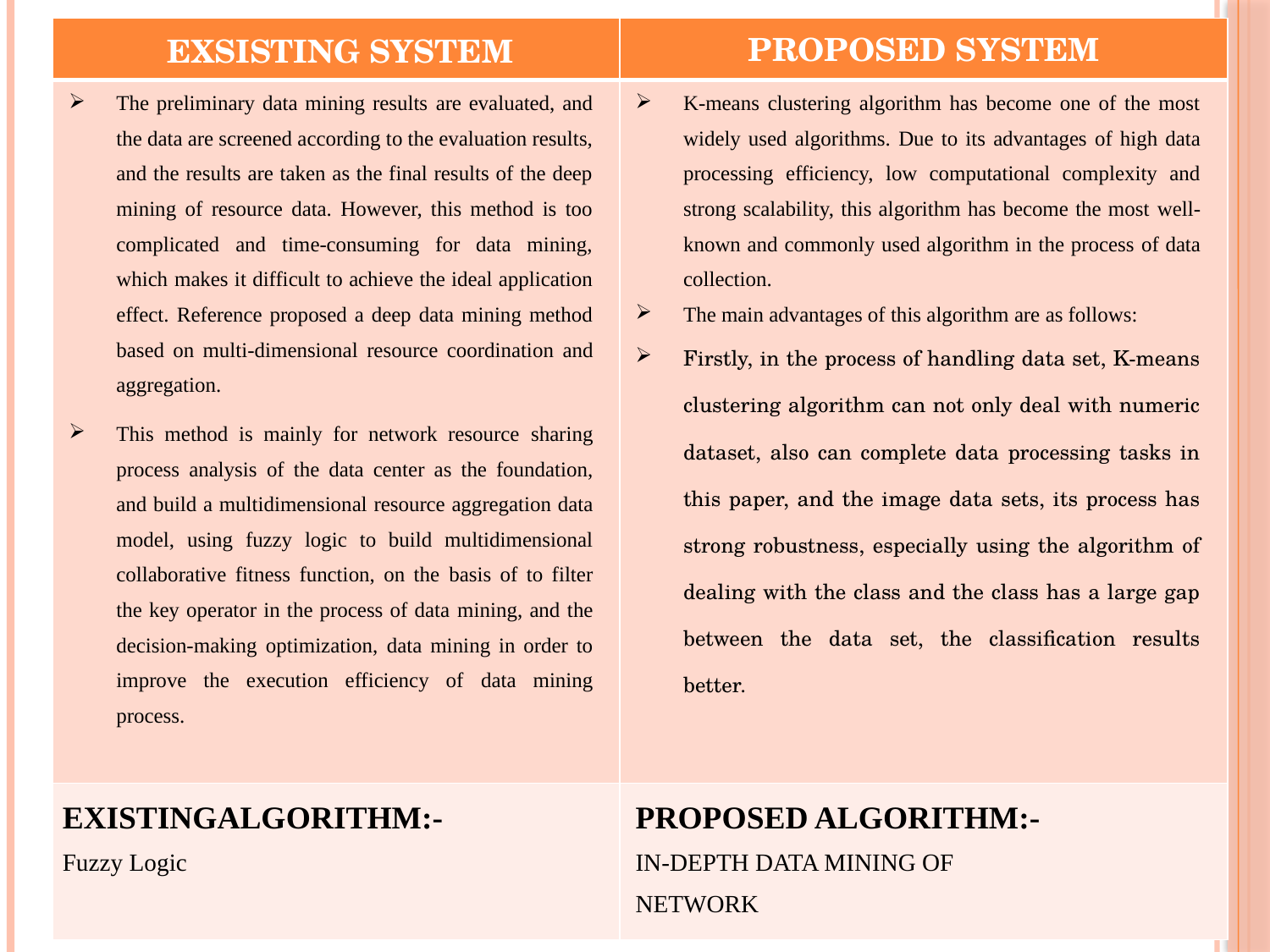

| EXSISTING SYSTEM | PROPOSED SYSTEM |
| --- | --- |
| The preliminary data mining results are evaluated, and the data are screened according to the evaluation results, and the results are taken as the final results of the deep mining of resource data. However, this method is too complicated and time-consuming for data mining, which makes it difficult to achieve the ideal application effect. Reference proposed a deep data mining method based on multi-dimensional resource coordination and aggregation. This method is mainly for network resource sharing process analysis of the data center as the foundation, and build a multidimensional resource aggregation data model, using fuzzy logic to build multidimensional collaborative fitness function, on the basis of to filter the key operator in the process of data mining, and the decision-making optimization, data mining in order to improve the execution efficiency of data mining process. | K-means clustering algorithm has become one of the most widely used algorithms. Due to its advantages of high data processing efficiency, low computational complexity and strong scalability, this algorithm has become the most well-known and commonly used algorithm in the process of data collection. The main advantages of this algorithm are as follows: Firstly, in the process of handling data set, K-means clustering algorithm can not only deal with numeric dataset, also can complete data processing tasks in this paper, and the image data sets, its process has strong robustness, especially using the algorithm of dealing with the class and the class has a large gap between the data set, the classification results better. |
| EXISTINGALGORITHM:- Fuzzy Logic | PROPOSED ALGORITHM:- IN-DEPTH DATA MINING OF NETWORK |